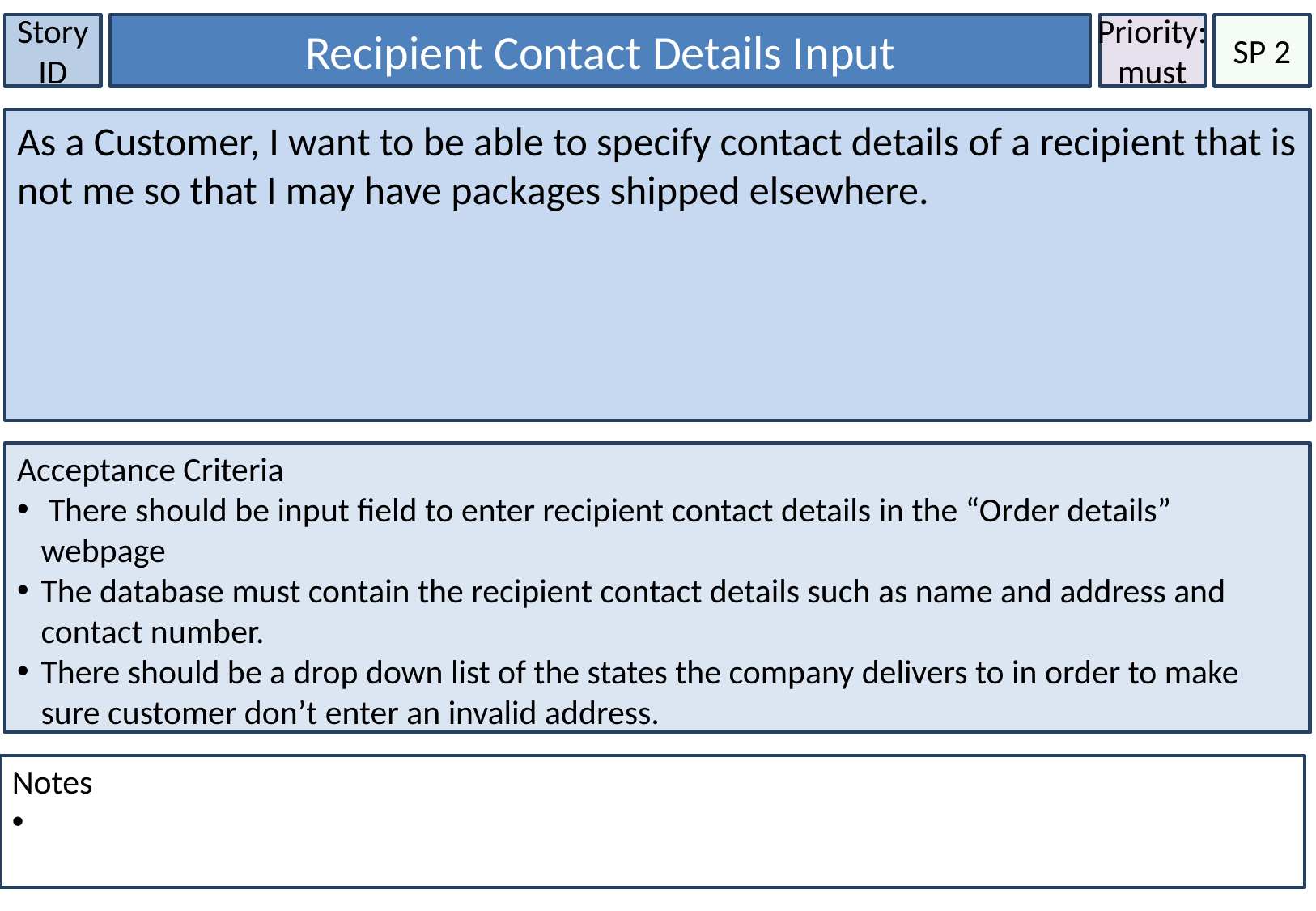

Story ID
Recipient Contact Details Input
Priority:
must
SP 2
As a Customer, I want to be able to specify contact details of a recipient that is not me so that I may have packages shipped elsewhere.
Acceptance Criteria
 There should be input field to enter recipient contact details in the “Order details” webpage
The database must contain the recipient contact details such as name and address and contact number.
There should be a drop down list of the states the company delivers to in order to make sure customer don’t enter an invalid address.
Notes